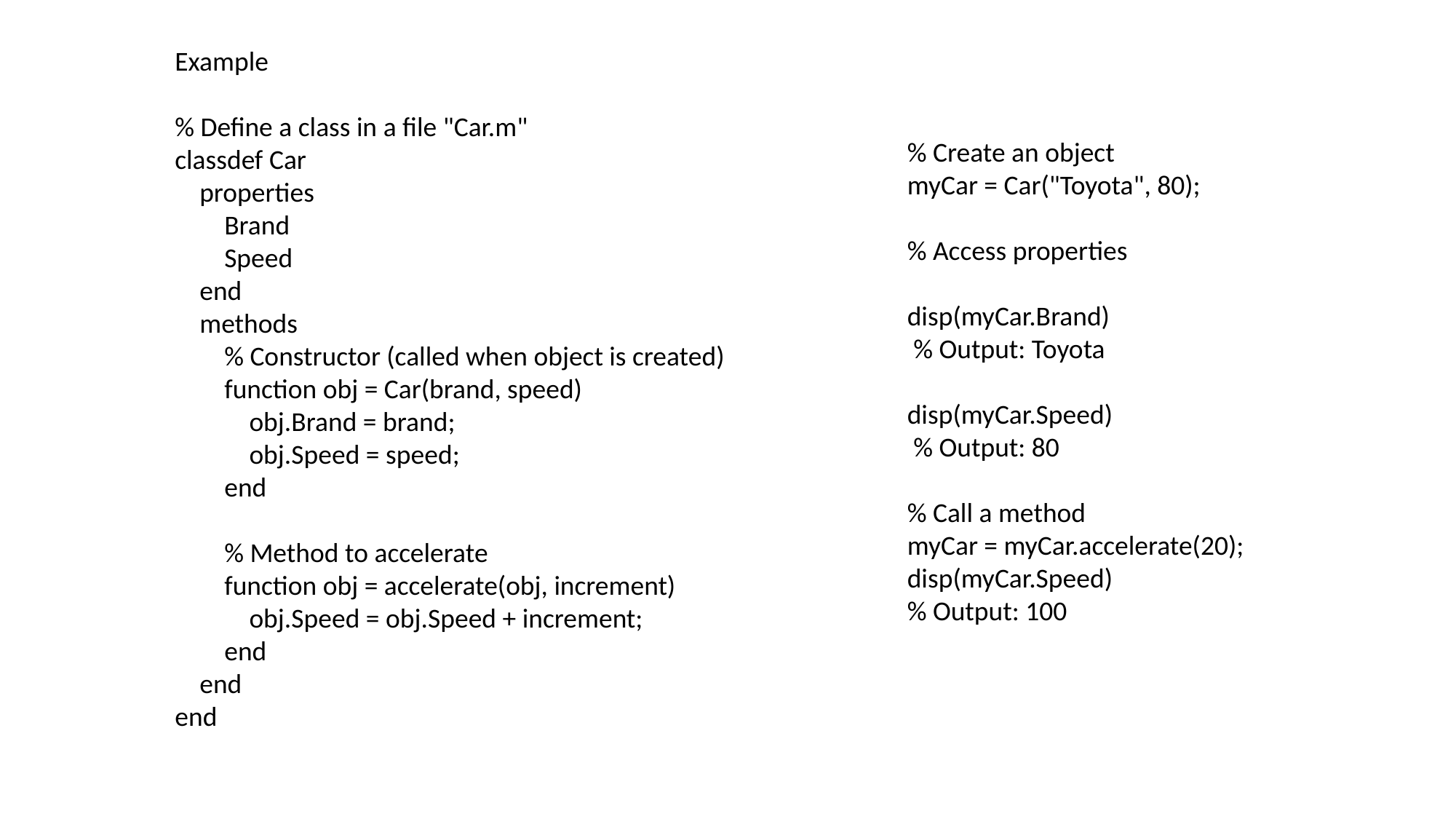

Example

% Define a class in a file "Car.m"
classdef Car
    properties
        Brand
        Speed
    end
    methods
        % Constructor (called when object is created)
        function obj = Car(brand, speed)
            obj.Brand = brand;
            obj.Speed = speed;
        end

        % Method to accelerate
        function obj = accelerate(obj, increment)
            obj.Speed = obj.Speed + increment;
        end
    end
end
% Create an object
myCar = Car("Toyota", 80);

% Access properties

disp(myCar.Brand)
 % Output: Toyota

disp(myCar.Speed)
 % Output: 80

% Call a method
myCar = myCar.accelerate(20);
disp(myCar.Speed)
% Output: 100